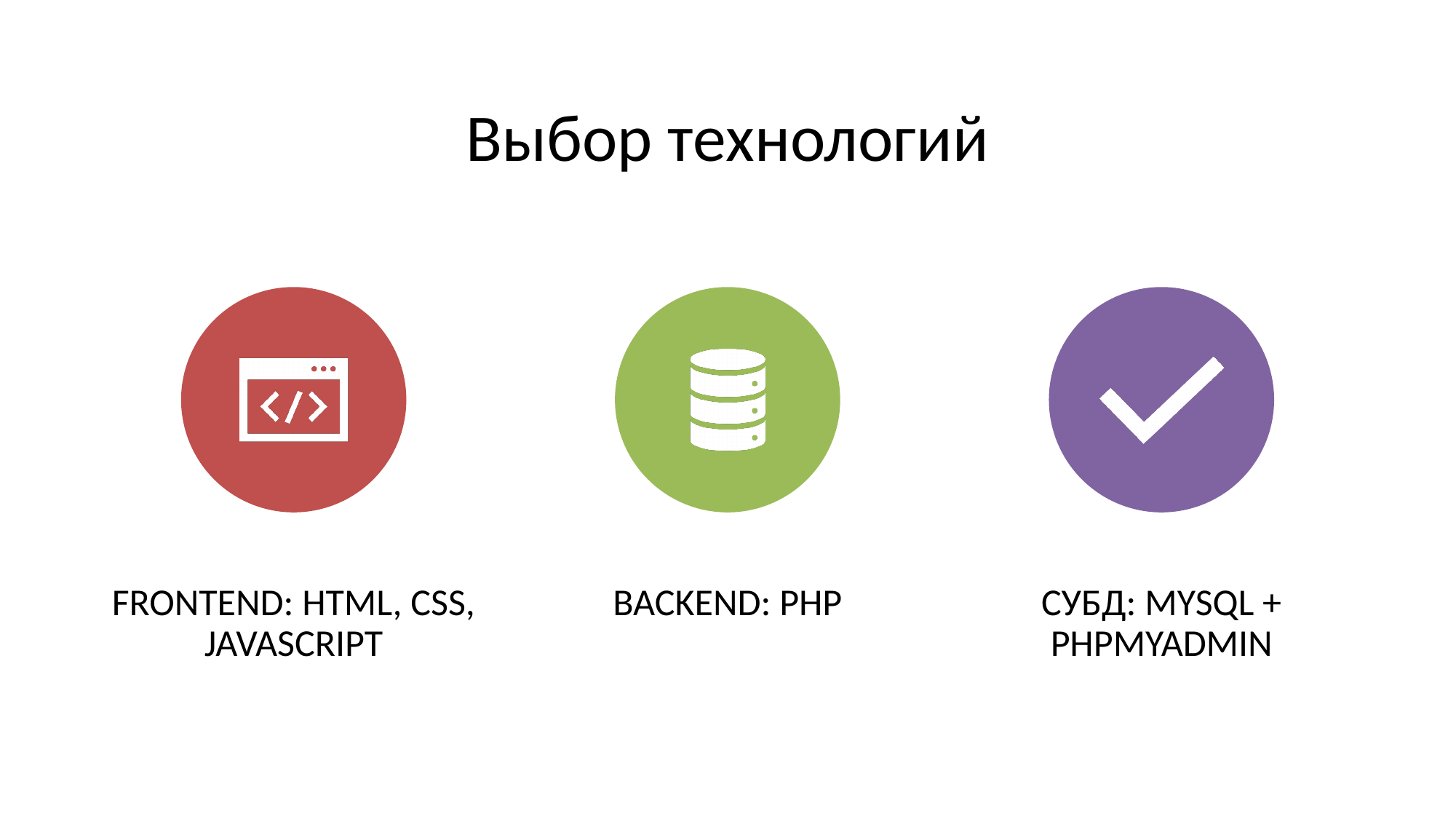

# Выбор технологий

FRONTEND: HTML, CSS, JAVASCRIPT

BACKEND: PHP

СУБД: MYSQL + PHPMYADMIN